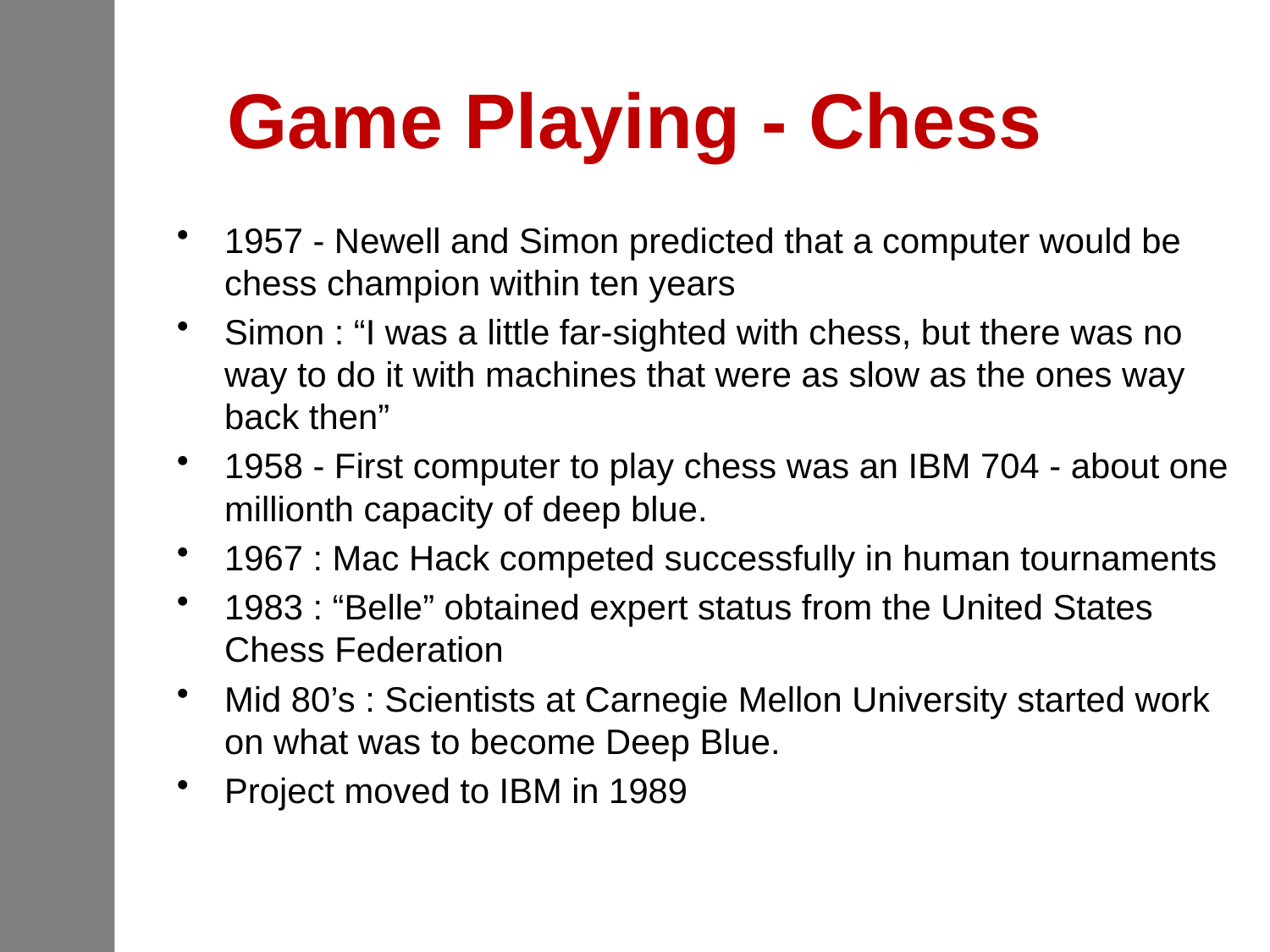

# Game Playing - Chess
1957 - Newell and Simon predicted that a computer would be chess champion within ten years
Simon : “I was a little far-sighted with chess, but there was no way to do it with machines that were as slow as the ones way back then”
1958 - First computer to play chess was an IBM 704 - about one millionth capacity of deep blue.
1967 : Mac Hack competed successfully in human tournaments
1983 : “Belle” obtained expert status from the United States Chess Federation
Mid 80’s : Scientists at Carnegie Mellon University started work on what was to become Deep Blue.
Project moved to IBM in 1989